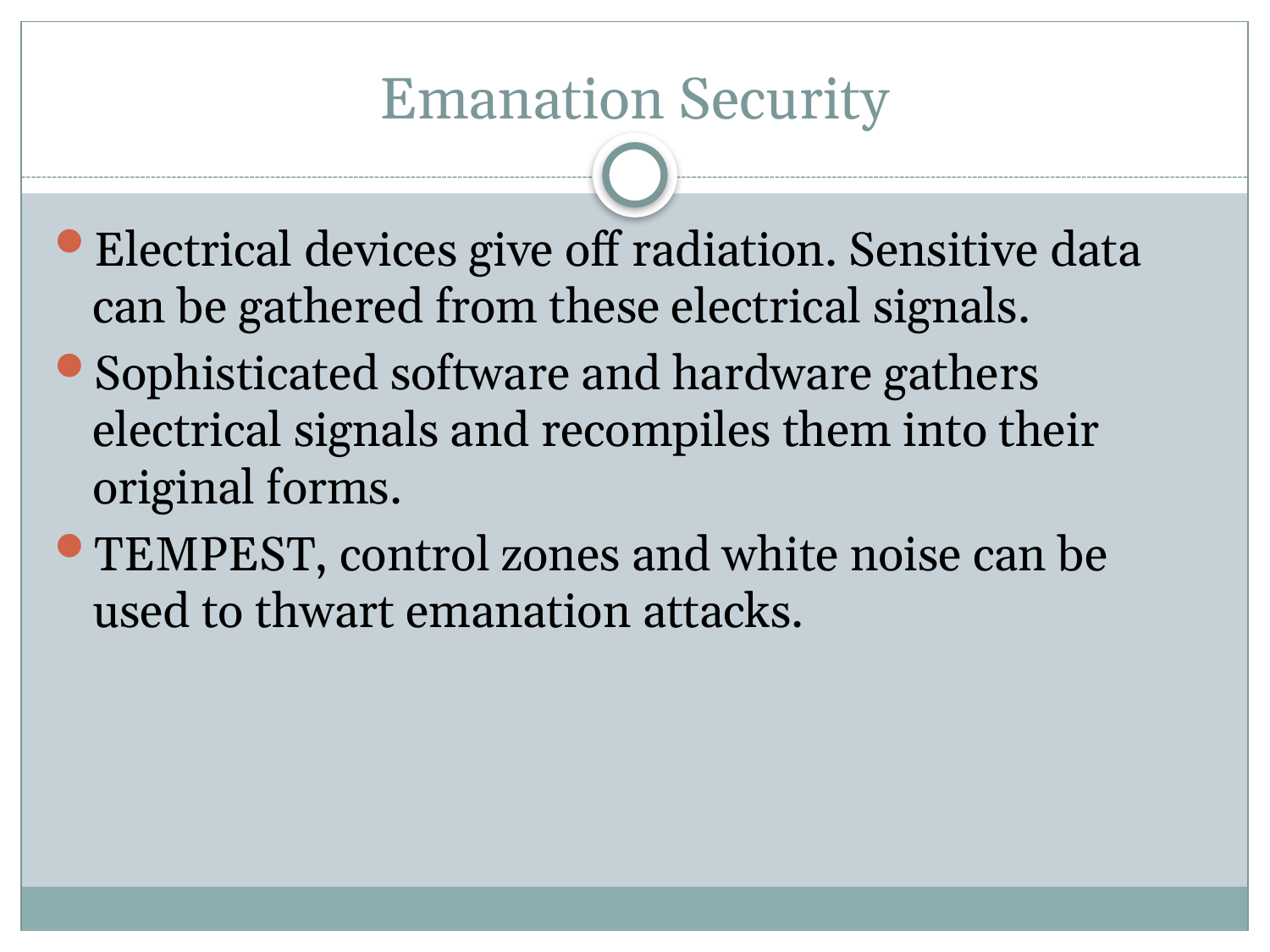

# Emanation Security
Electrical devices give off radiation. Sensitive data can be gathered from these electrical signals.
Sophisticated software and hardware gathers electrical signals and recompiles them into their original forms.
TEMPEST, control zones and white noise can be used to thwart emanation attacks.